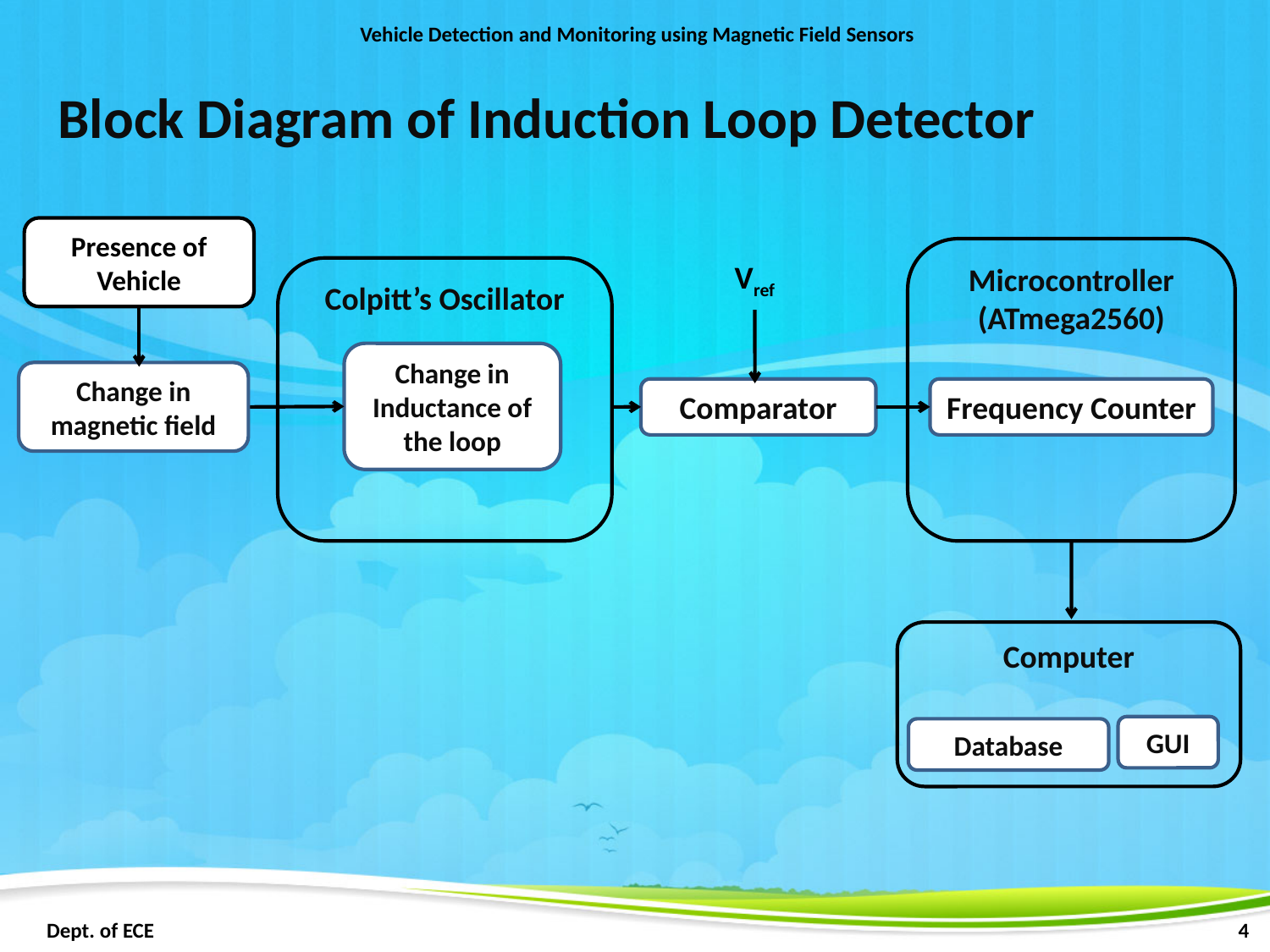

Vehicle Detection and Monitoring using Magnetic Field Sensors
Block Diagram of Induction Loop Detector
Presence of Vehicle
Microcontroller
(ATmega2560)
Vref
Colpitt’s Oscillator
Change in Inductance of the loop
Change in magnetic field
Comparator
Frequency Counter
Computer
GUI
Database
       Dept. of ECE								                 4